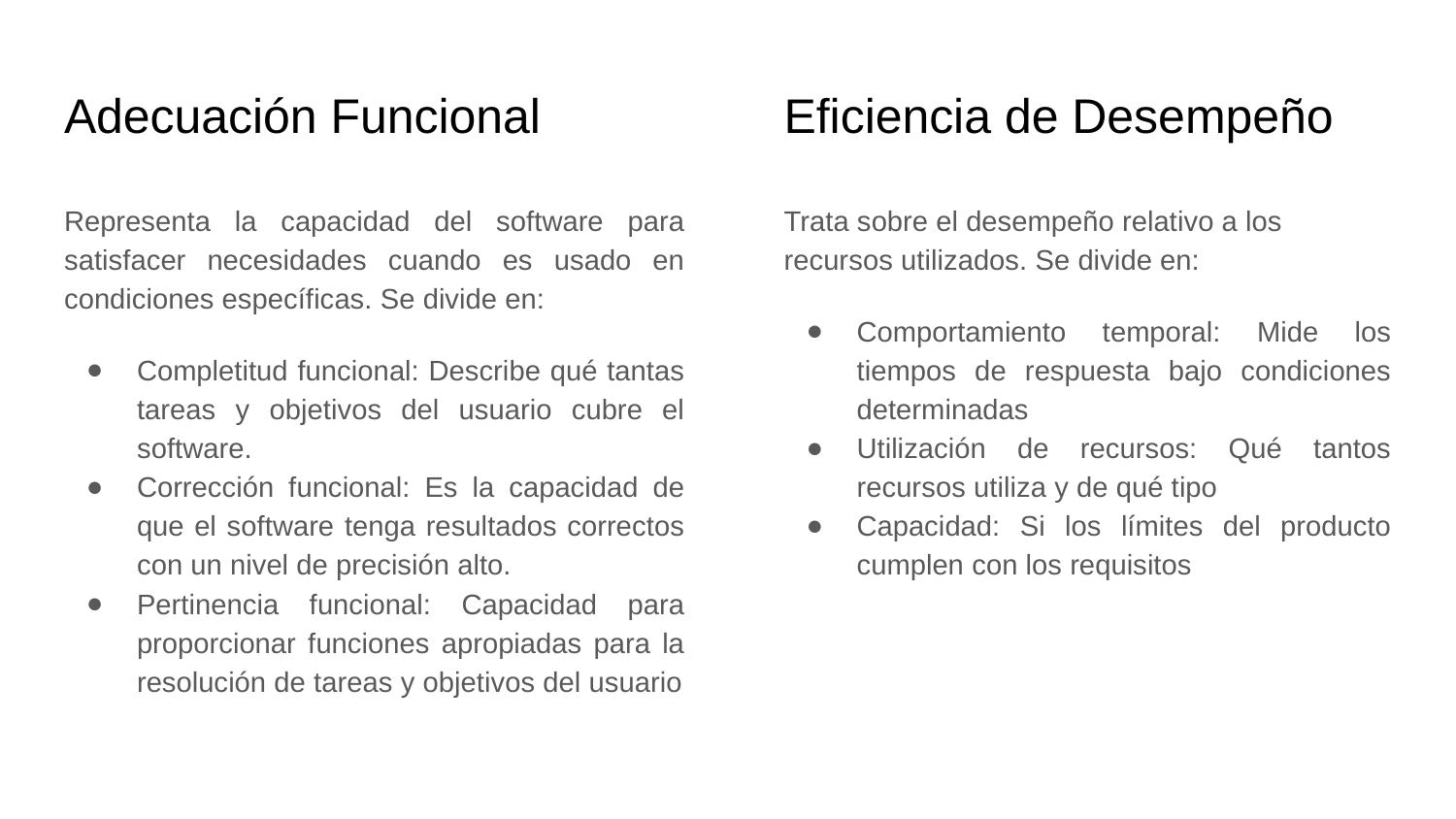

# Adecuación Funcional
Eficiencia de Desempeño
Representa la capacidad del software para satisfacer necesidades cuando es usado en condiciones específicas. Se divide en:
Completitud funcional: Describe qué tantas tareas y objetivos del usuario cubre el software.
Corrección funcional: Es la capacidad de que el software tenga resultados correctos con un nivel de precisión alto.
Pertinencia funcional: Capacidad para proporcionar funciones apropiadas para la resolución de tareas y objetivos del usuario
Trata sobre el desempeño relativo a los recursos utilizados. Se divide en:
Comportamiento temporal: Mide los tiempos de respuesta bajo condiciones determinadas
Utilización de recursos: Qué tantos recursos utiliza y de qué tipo
Capacidad: Si los límites del producto cumplen con los requisitos